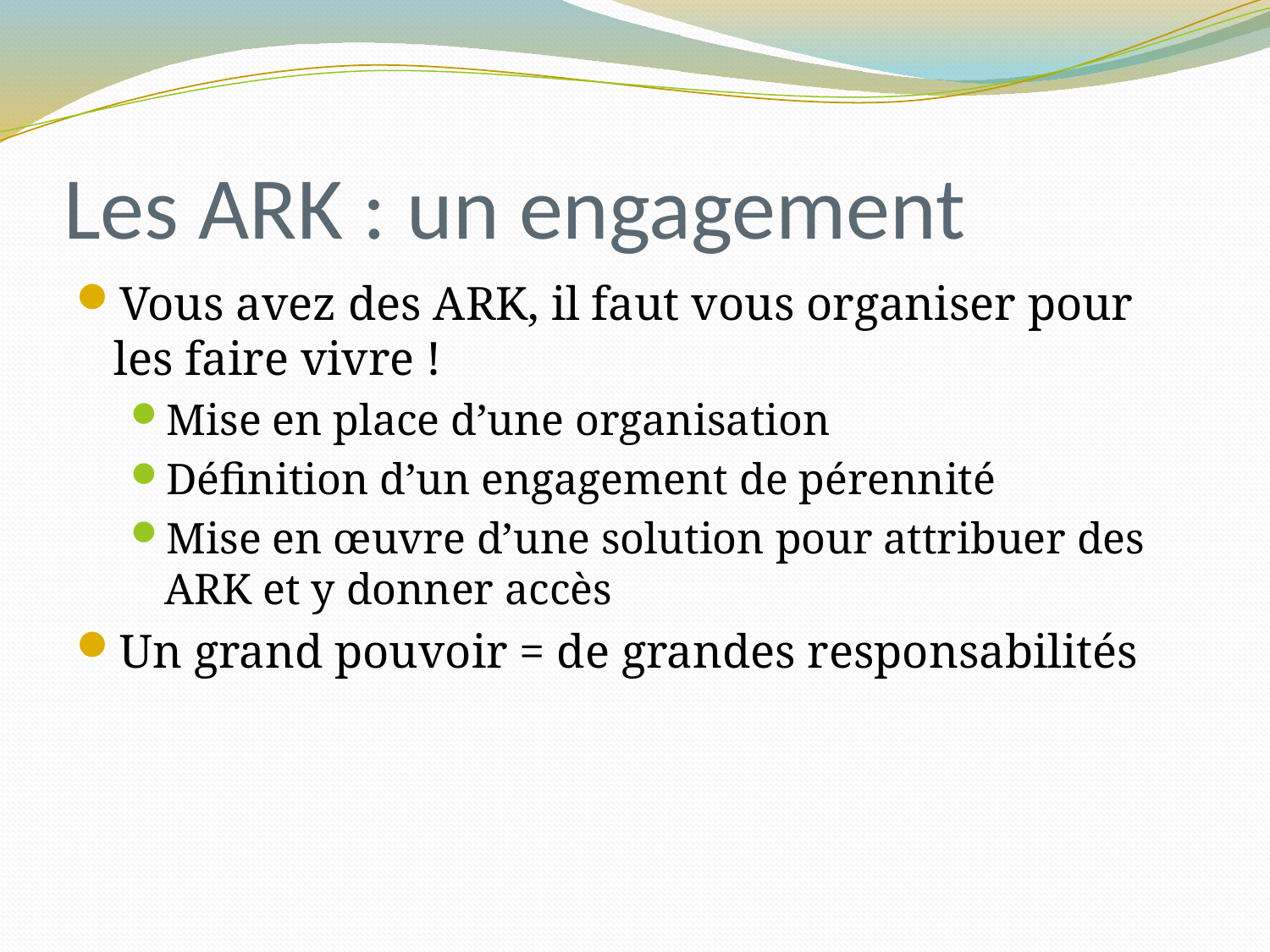

# Les ARK : un engagement
Vous avez des ARK, il faut vous organiser pour les faire vivre !
Mise en place d’une organisation
Définition d’un engagement de pérennité
Mise en œuvre d’une solution pour attribuer des ARK et y donner accès
Un grand pouvoir = de grandes responsabilités